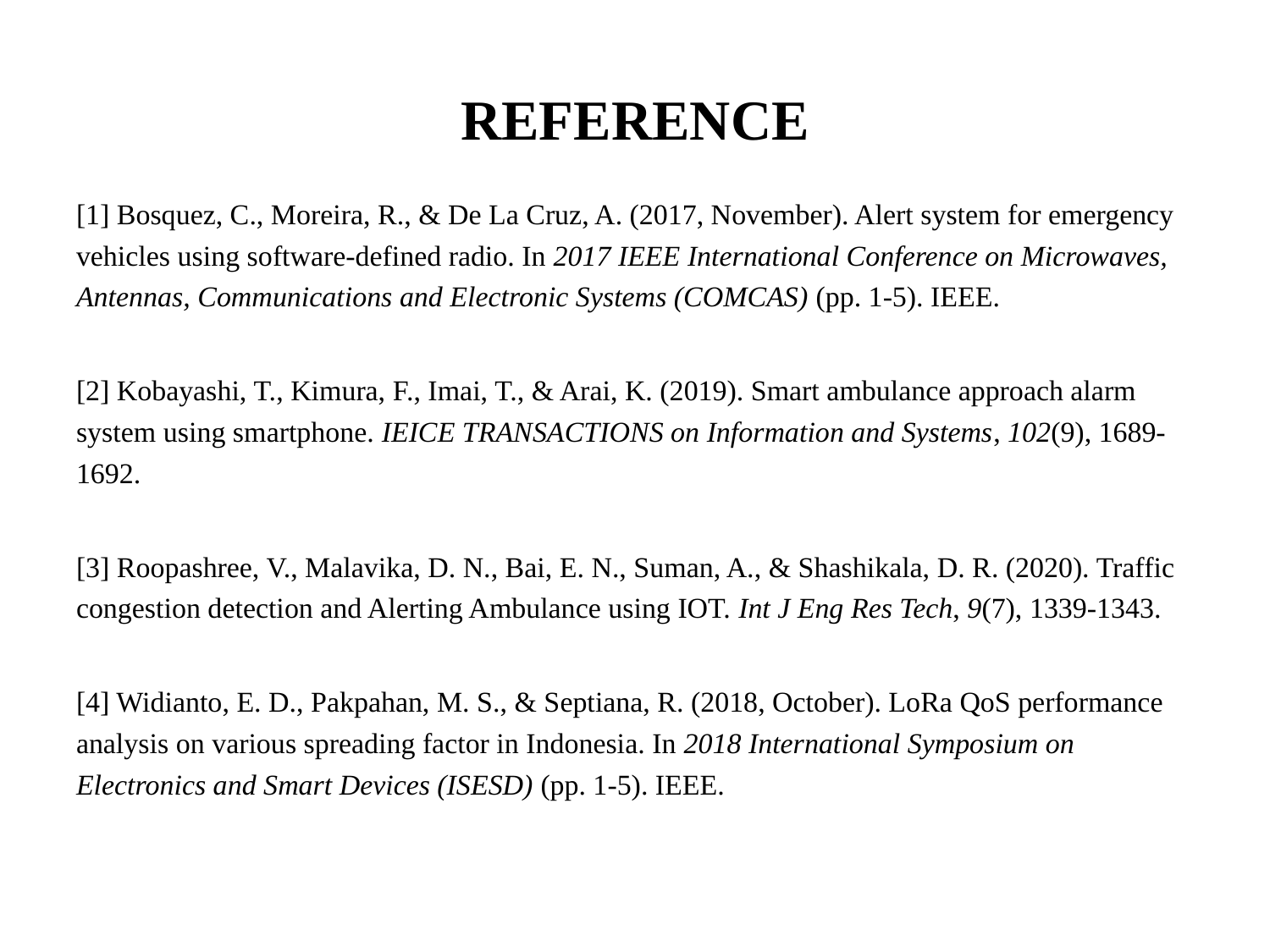

# REFERENCE

[1] Bosquez, C., Moreira, R., & De La Cruz, A. (2017, November). Alert system for emergency vehicles using software-defined radio. In 2017 IEEE International Conference on Microwaves, Antennas, Communications and Electronic Systems (COMCAS) (pp. 1-5). IEEE.

[2] Kobayashi, T., Kimura, F., Imai, T., & Arai, K. (2019). Smart ambulance approach alarm system using smartphone. IEICE TRANSACTIONS on Information and Systems, 102(9), 1689-1692.

[3] Roopashree, V., Malavika, D. N., Bai, E. N., Suman, A., & Shashikala, D. R. (2020). Traffic congestion detection and Alerting Ambulance using IOT. Int J Eng Res Tech, 9(7), 1339-1343.

[4] Widianto, E. D., Pakpahan, M. S., & Septiana, R. (2018, October). LoRa QoS performance analysis on various spreading factor in Indonesia. In 2018 International Symposium on Electronics and Smart Devices (ISESD) (pp. 1-5). IEEE.